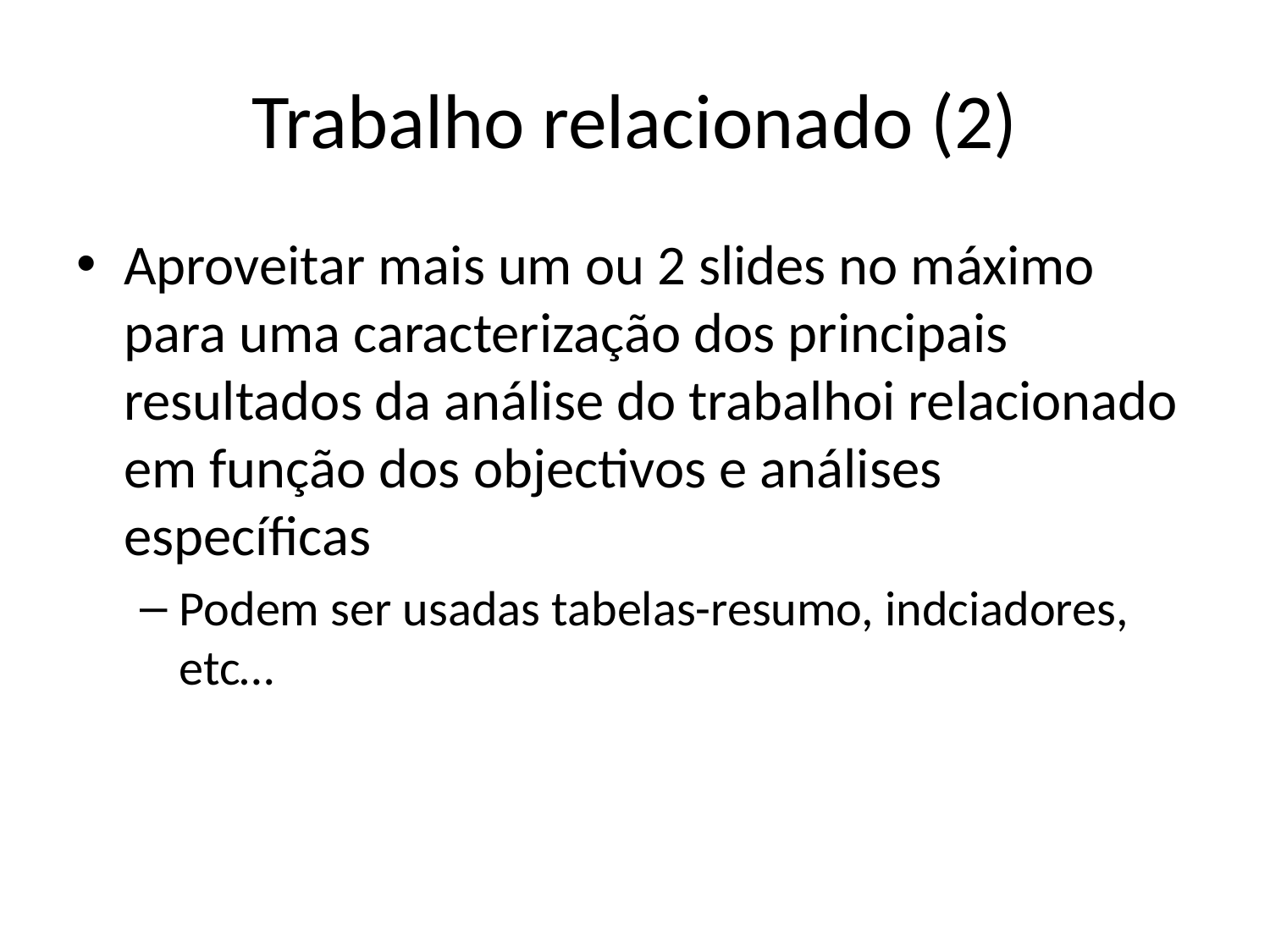

# Trabalho relacionado (2)
Aproveitar mais um ou 2 slides no máximo para uma caracterização dos principais resultados da análise do trabalhoi relacionado em função dos objectivos e análises específicas
Podem ser usadas tabelas-resumo, indciadores, etc…